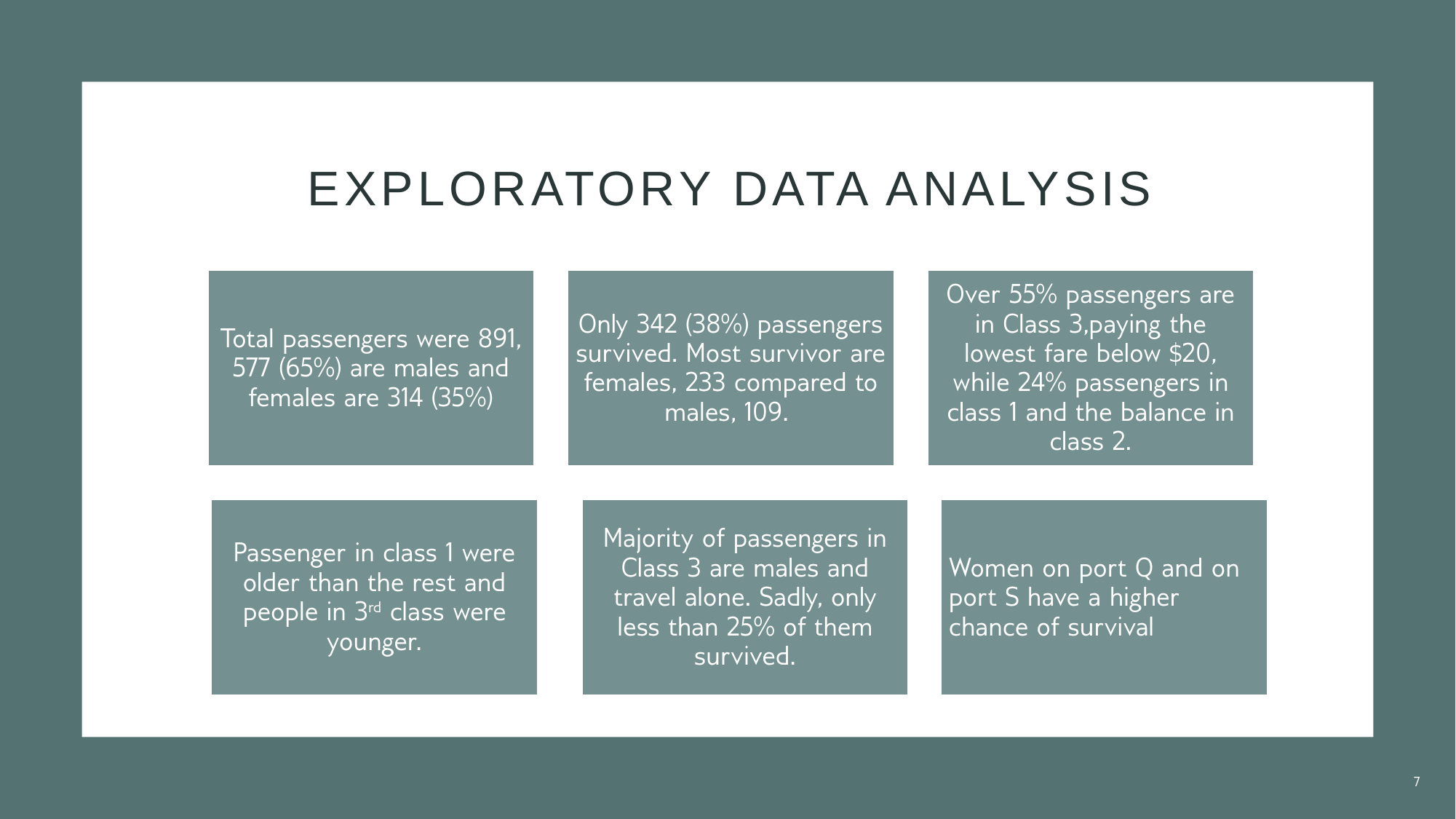

# Exploratory Data Analysis
Total passengers were 891, 577 (65%) are males and females are 314 (35%)
Only 342 (38%) passengers survived. Most survivor are females, 233 compared to males, 109.
Over 55% passengers are in Class 3,paying the lowest fare below $20, while 24% passengers in class 1 and the balance in class 2.
Majority of passengers in Class 3 are males and travel alone. Sadly, only less than 25% of them survived.
Passenger in class 1 were older than the rest and people in 3rd class were younger.
Women on port Q and on port S have a higher chance of survival
7